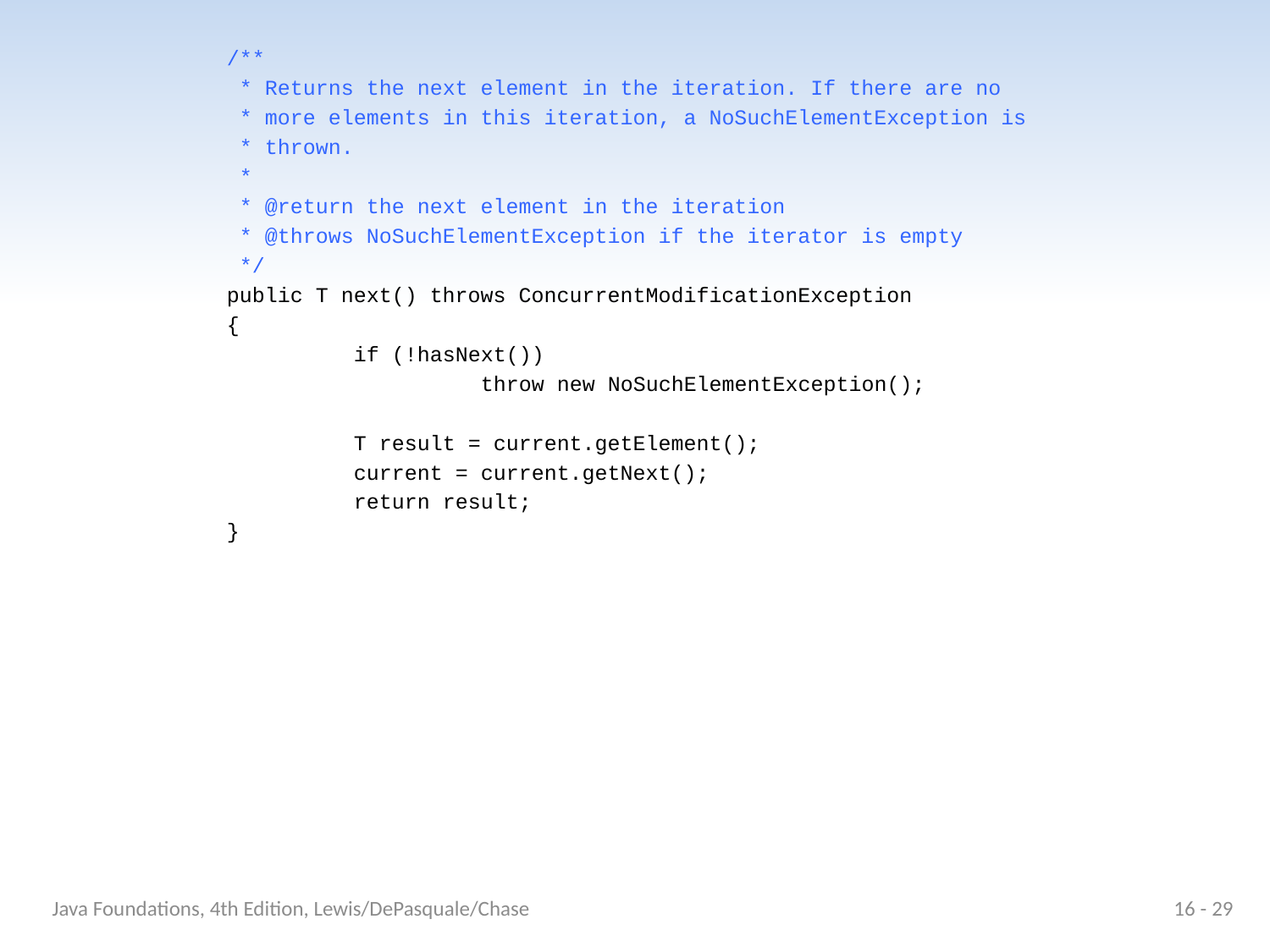

/**
		 * Returns the next element in the iteration. If there are no
		 * more elements in this iteration, a NoSuchElementException is
		 * thrown.
		 *
		 * @return the next element in the iteration
		 * @throws NoSuchElementException if the iterator is empty
		 */
		public T next() throws ConcurrentModificationException
		{
			if (!hasNext())
				throw new NoSuchElementException();

			T result = current.getElement();
			current = current.getNext();
			return result;
		}

Java Foundations, 4th Edition, Lewis/DePasquale/Chase
16 - 29